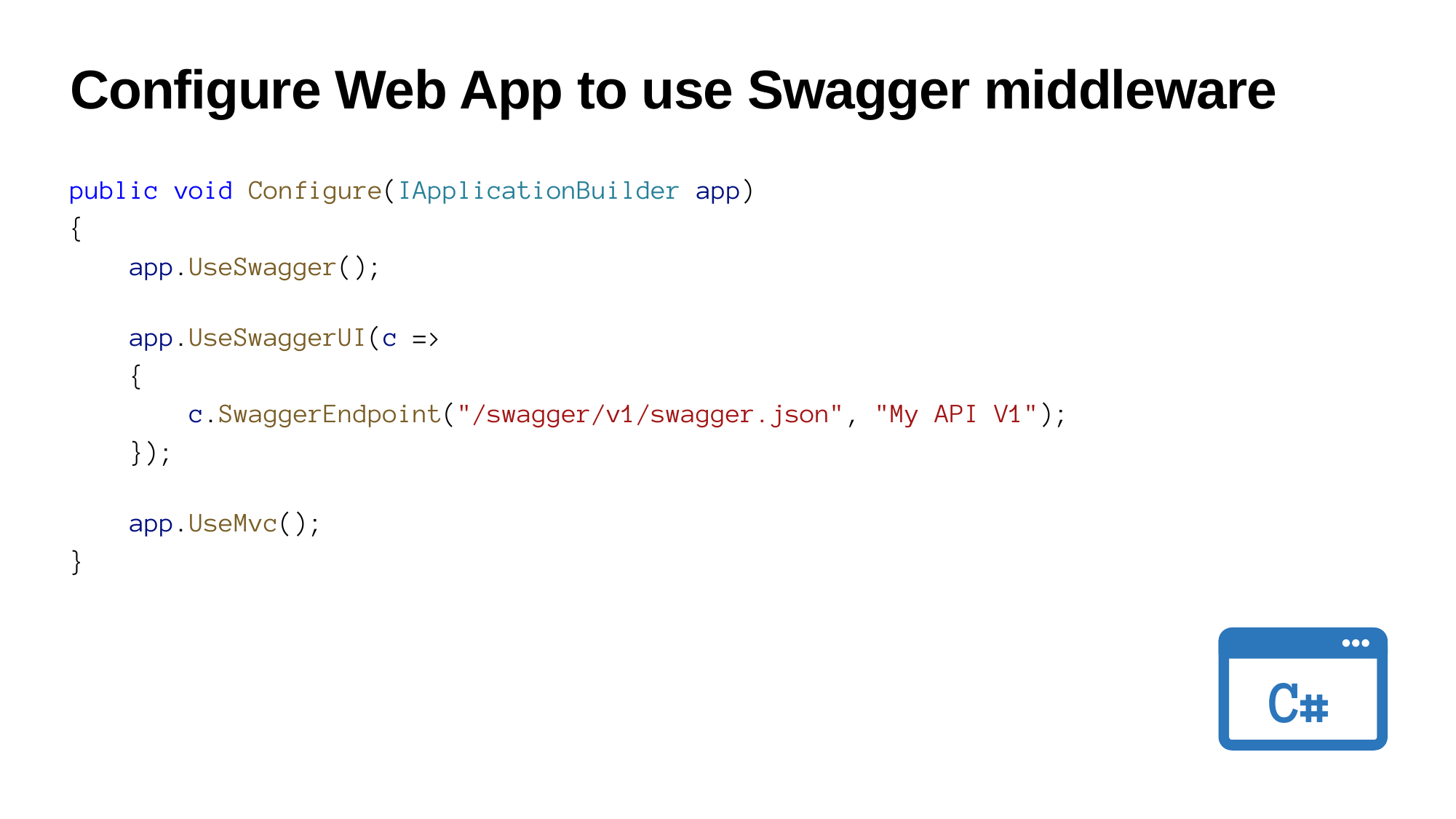

# Configure Web App to use Swagger middleware
public void Configure(IApplicationBuilder app)
{
    app.UseSwagger();
    app.UseSwaggerUI(c =>
    {
        c.SwaggerEndpoint("/swagger/v1/swagger.json", "My API V1");
    });
    app.UseMvc();
}